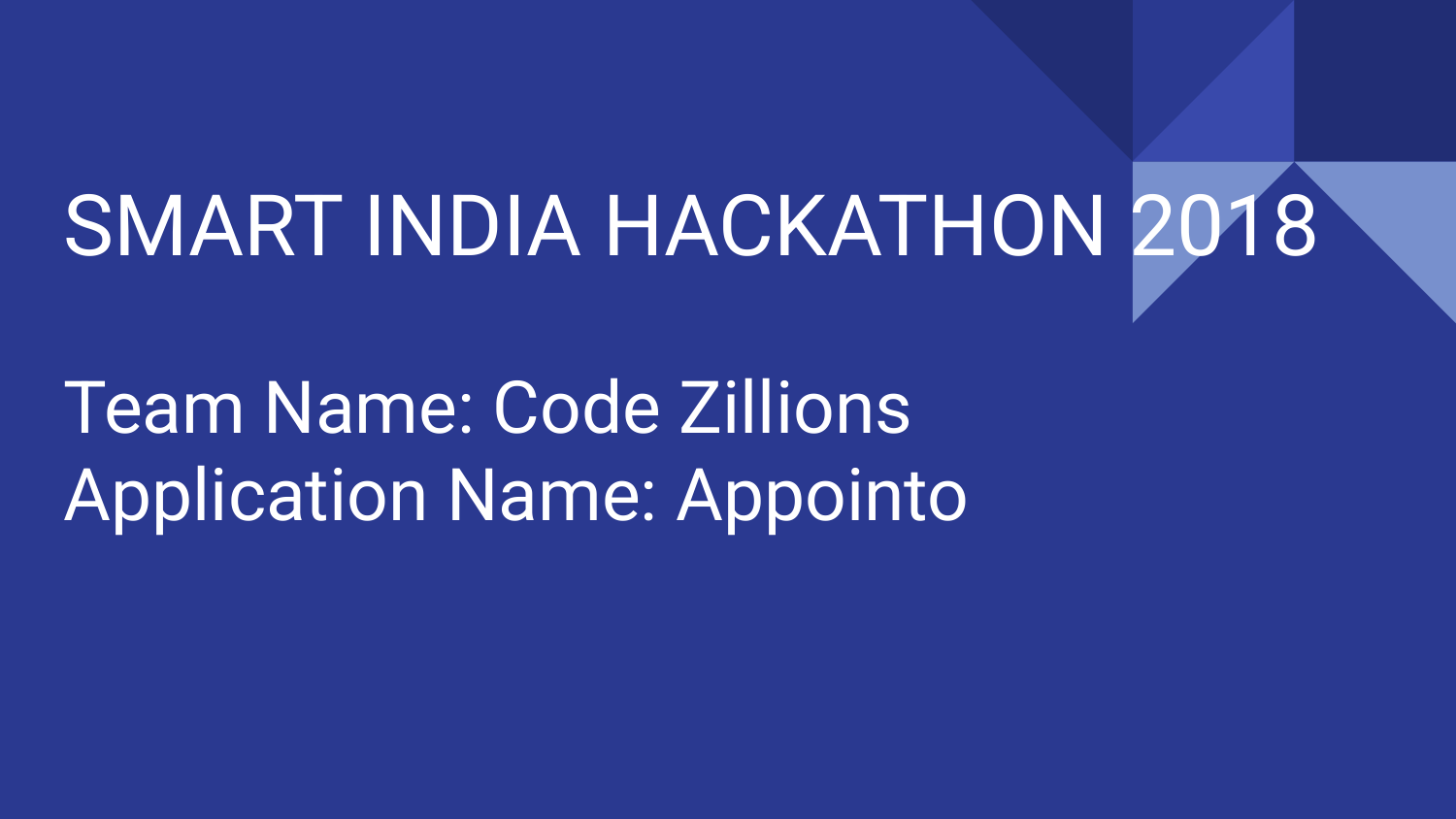

SMART INDIA HACKATHON 2018
Team Name: Code Zillions
Application Name: Appointo